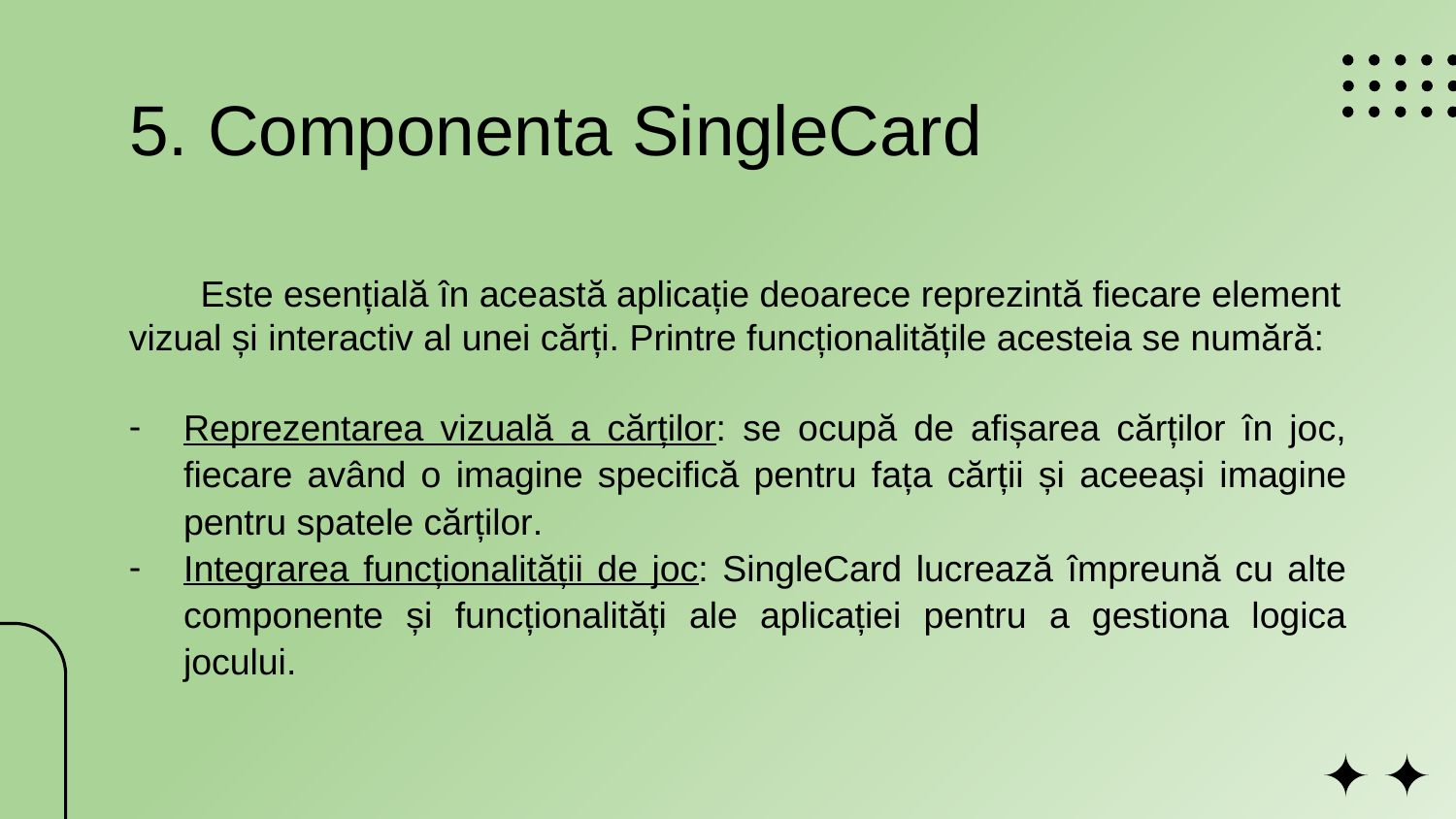

# 5. Componenta SingleCard
Este esențială în această aplicație deoarece reprezintă fiecare element vizual și interactiv al unei cărți. Printre funcționalitățile acesteia se numără:

Reprezentarea vizuală a cărților: se ocupă de afișarea cărților în joc, fiecare având o imagine specifică pentru fața cărții și aceeași imagine pentru spatele cărților.
Integrarea funcționalității de joc: SingleCard lucrează împreună cu alte componente și funcționalități ale aplicației pentru a gestiona logica jocului.